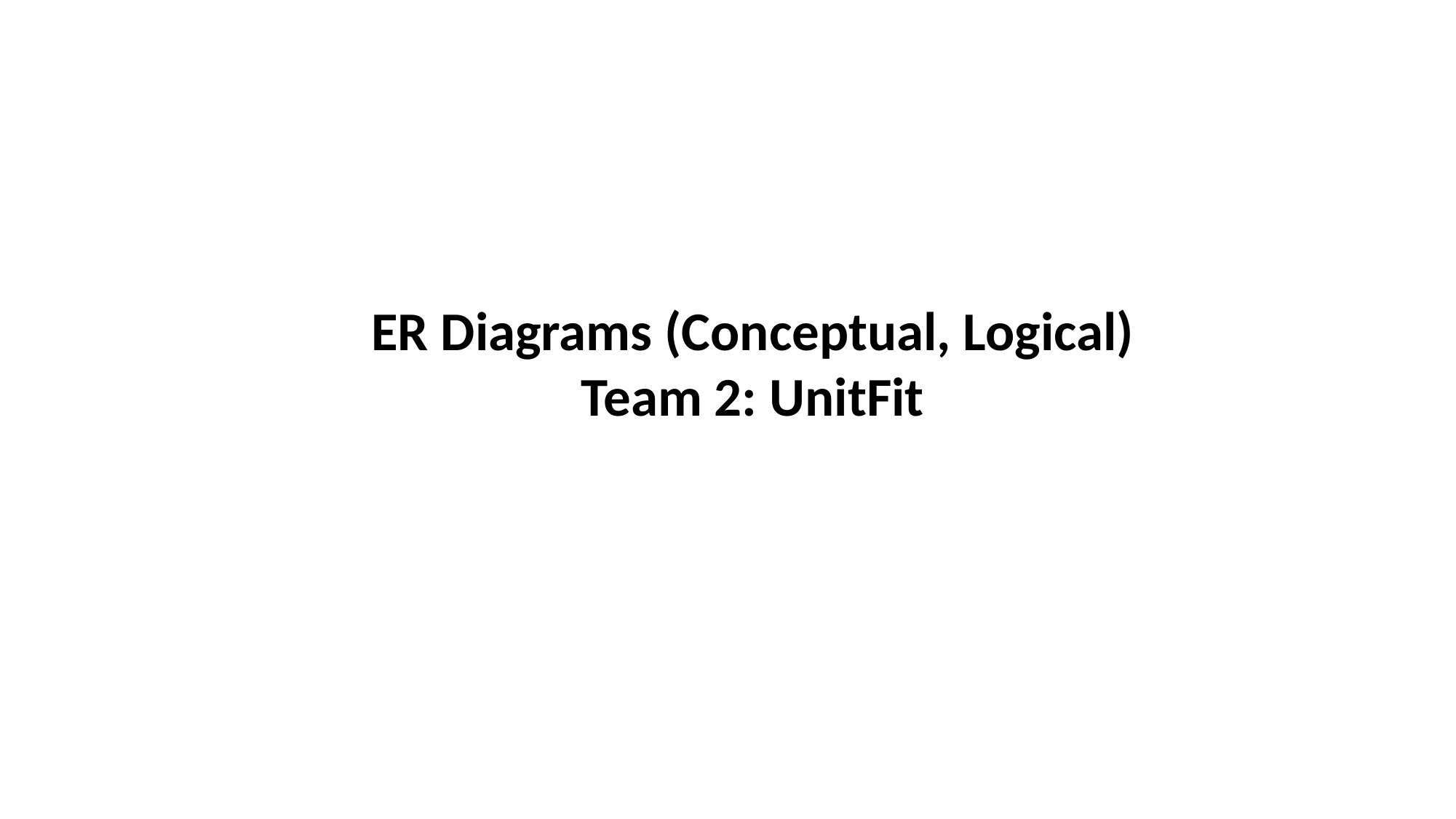

ER Diagrams (Conceptual, Logical)
Team 2: UnitFit